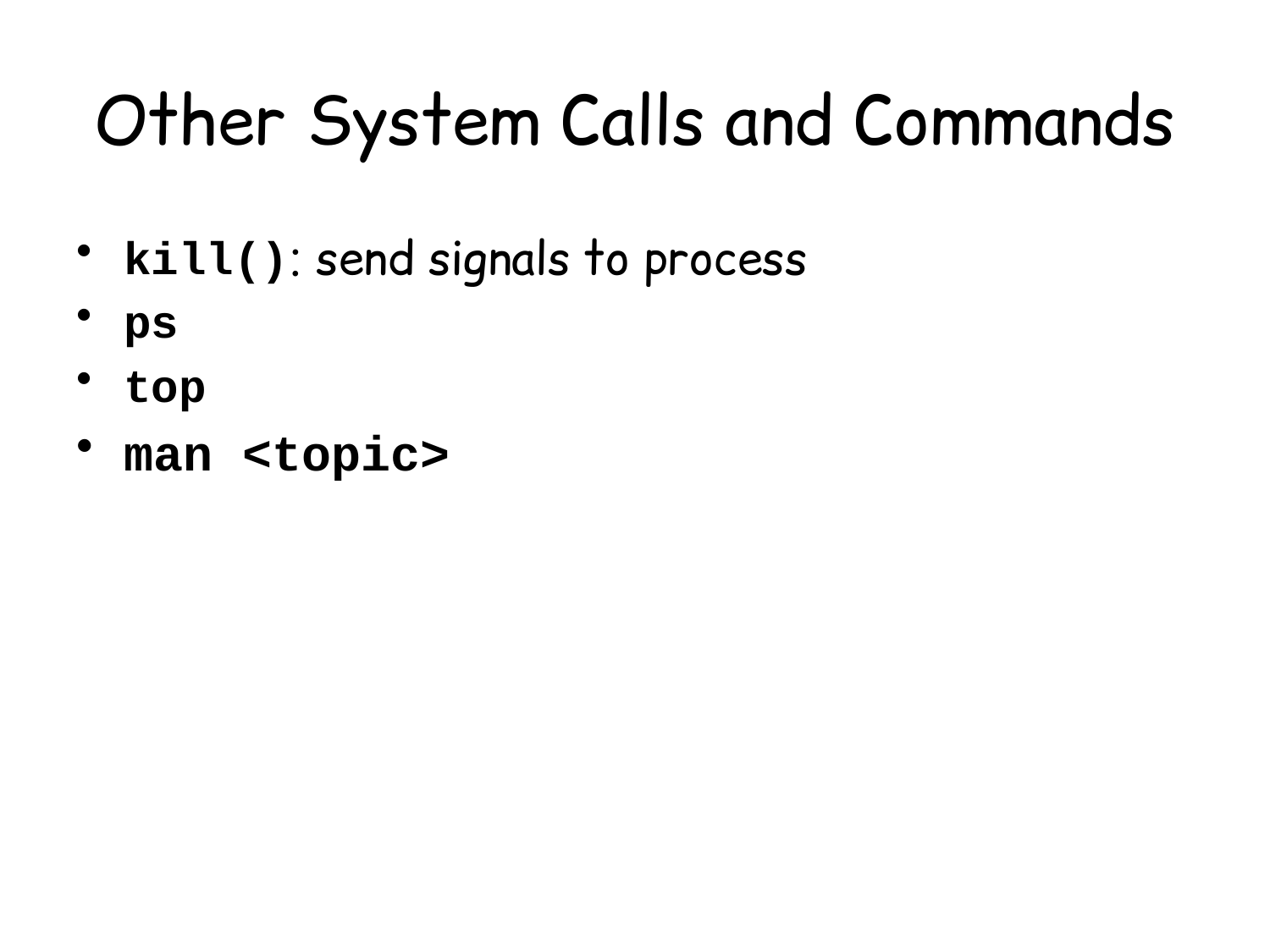

# Other System Calls and Commands
kill(): send signals to process
ps
top
man <topic>